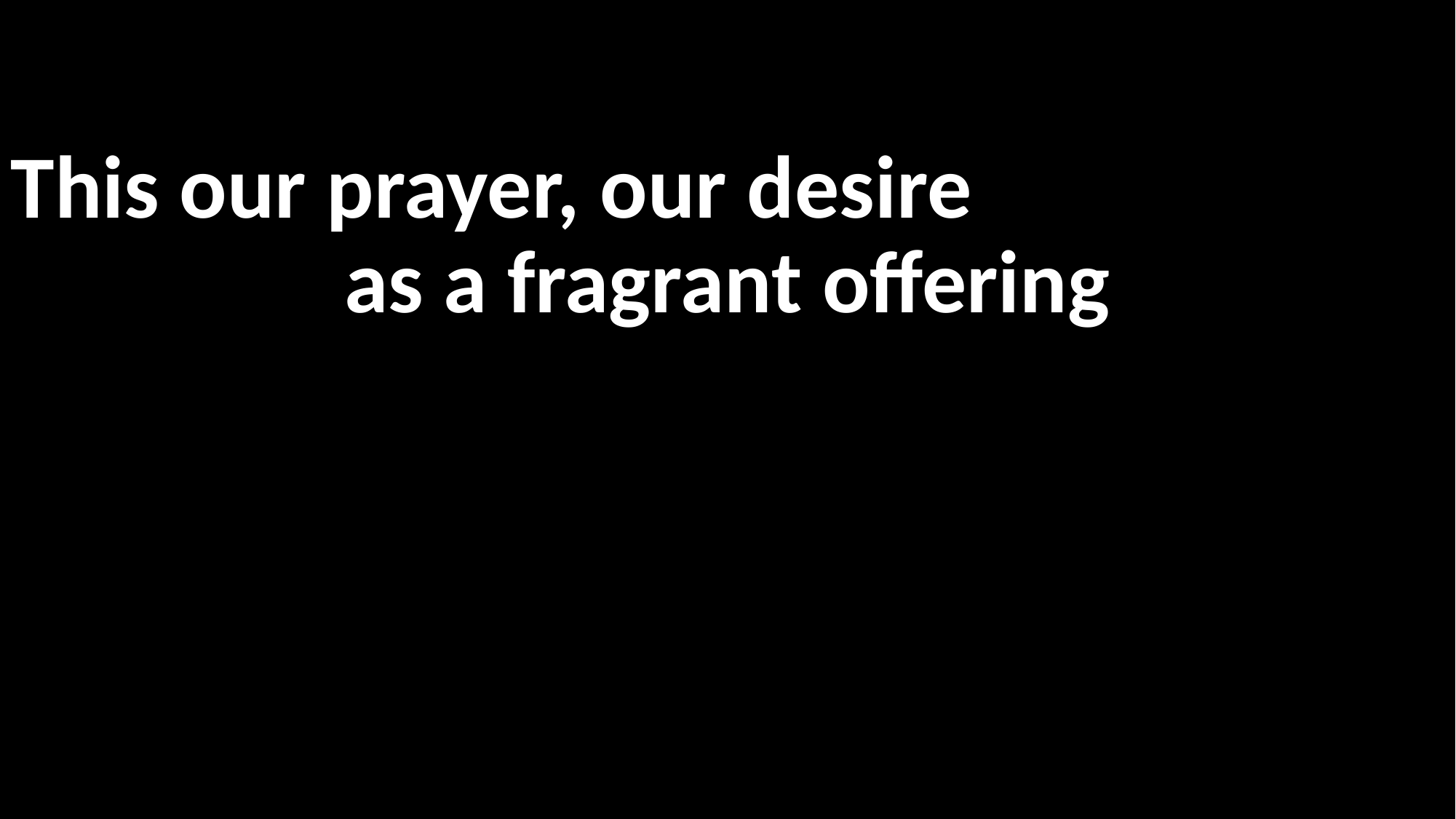

This our prayer, our desire
as a fragrant offering